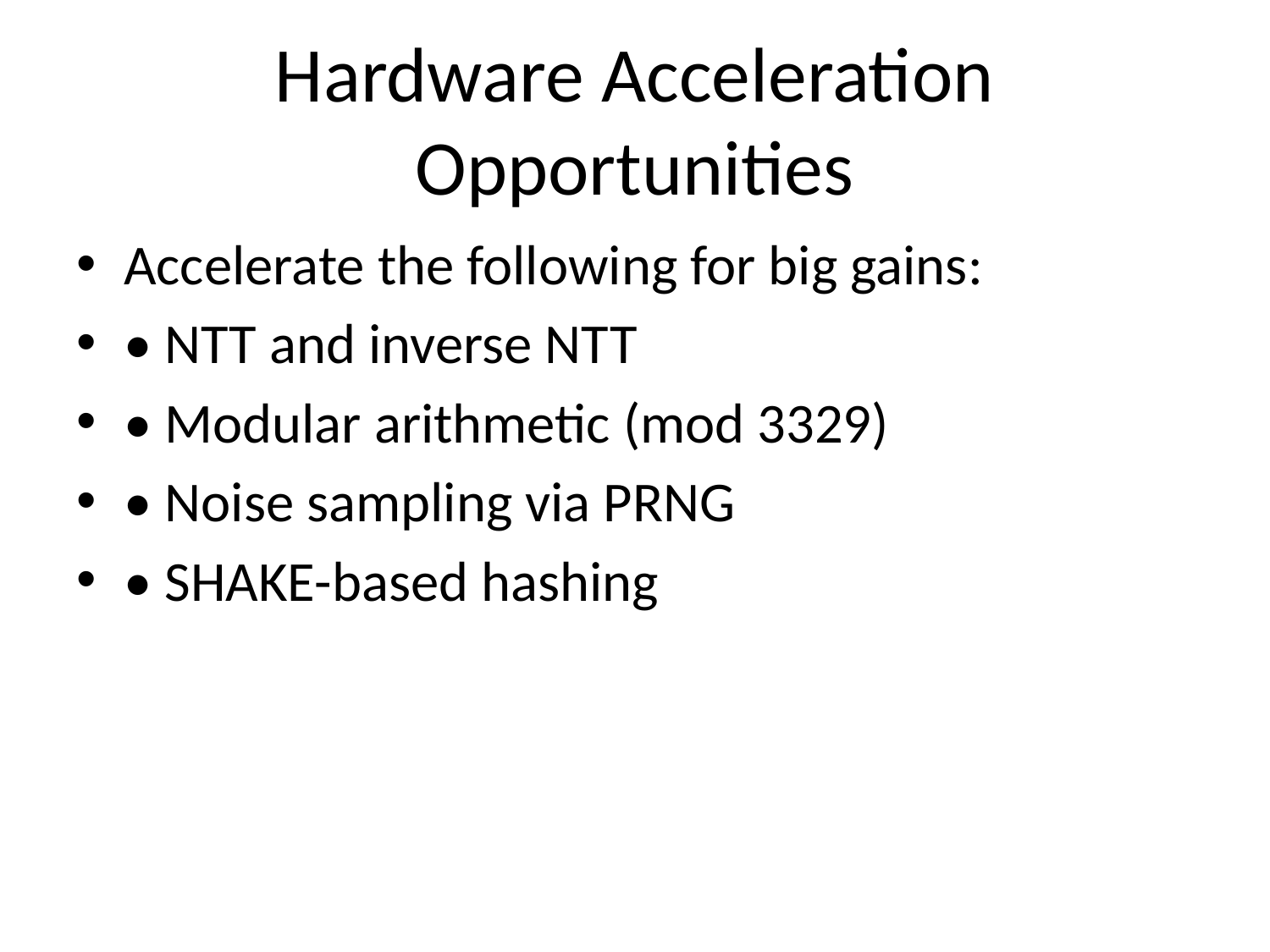

# Hardware Acceleration Opportunities
Accelerate the following for big gains:
• NTT and inverse NTT
• Modular arithmetic (mod 3329)
• Noise sampling via PRNG
• SHAKE-based hashing